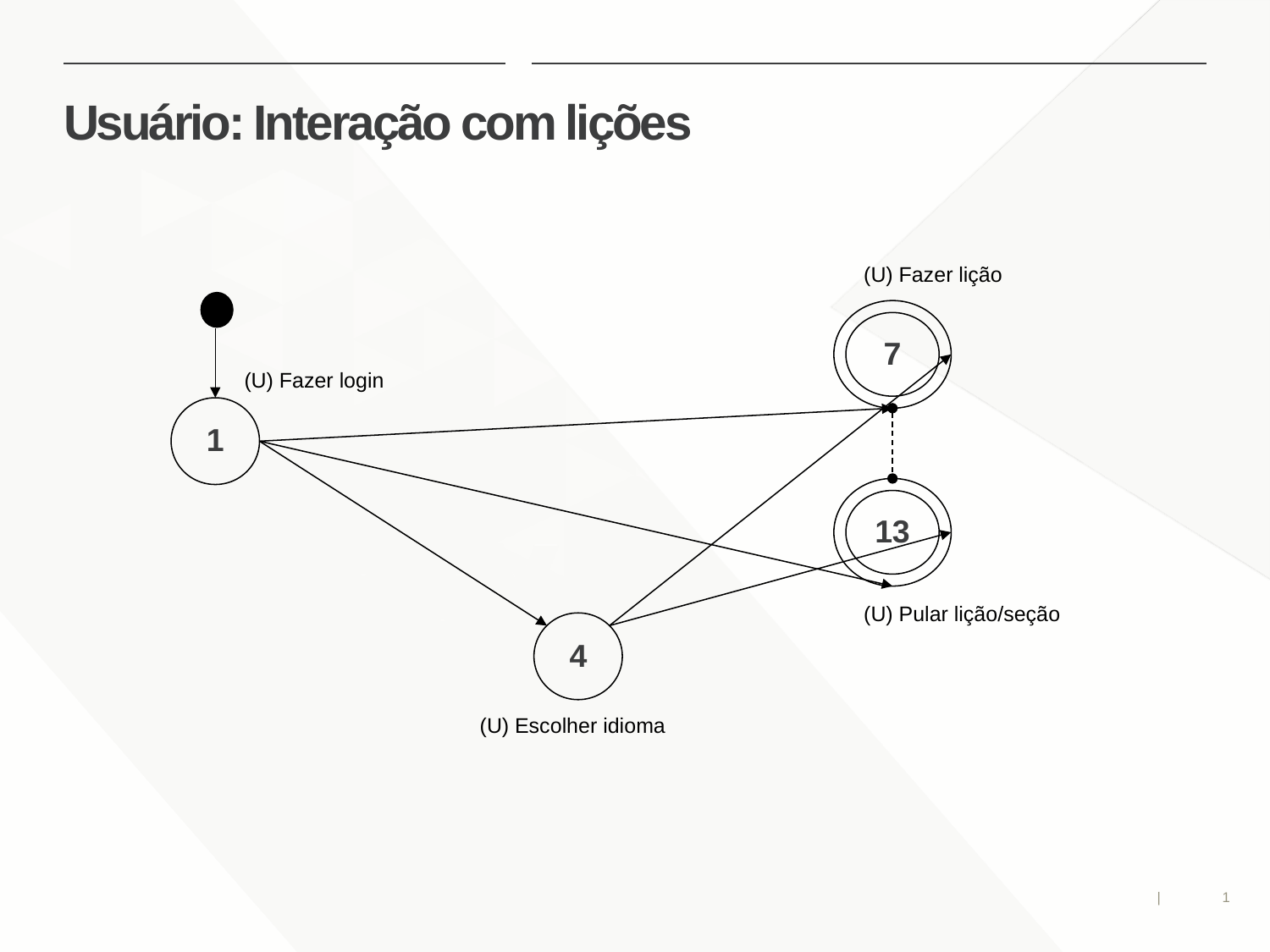

# Usuário: Interação com lições
(U) Fazer lição

7
(U) Fazer login
1
13
(U) Pular lição/seção
4
(U) Escolher idioma